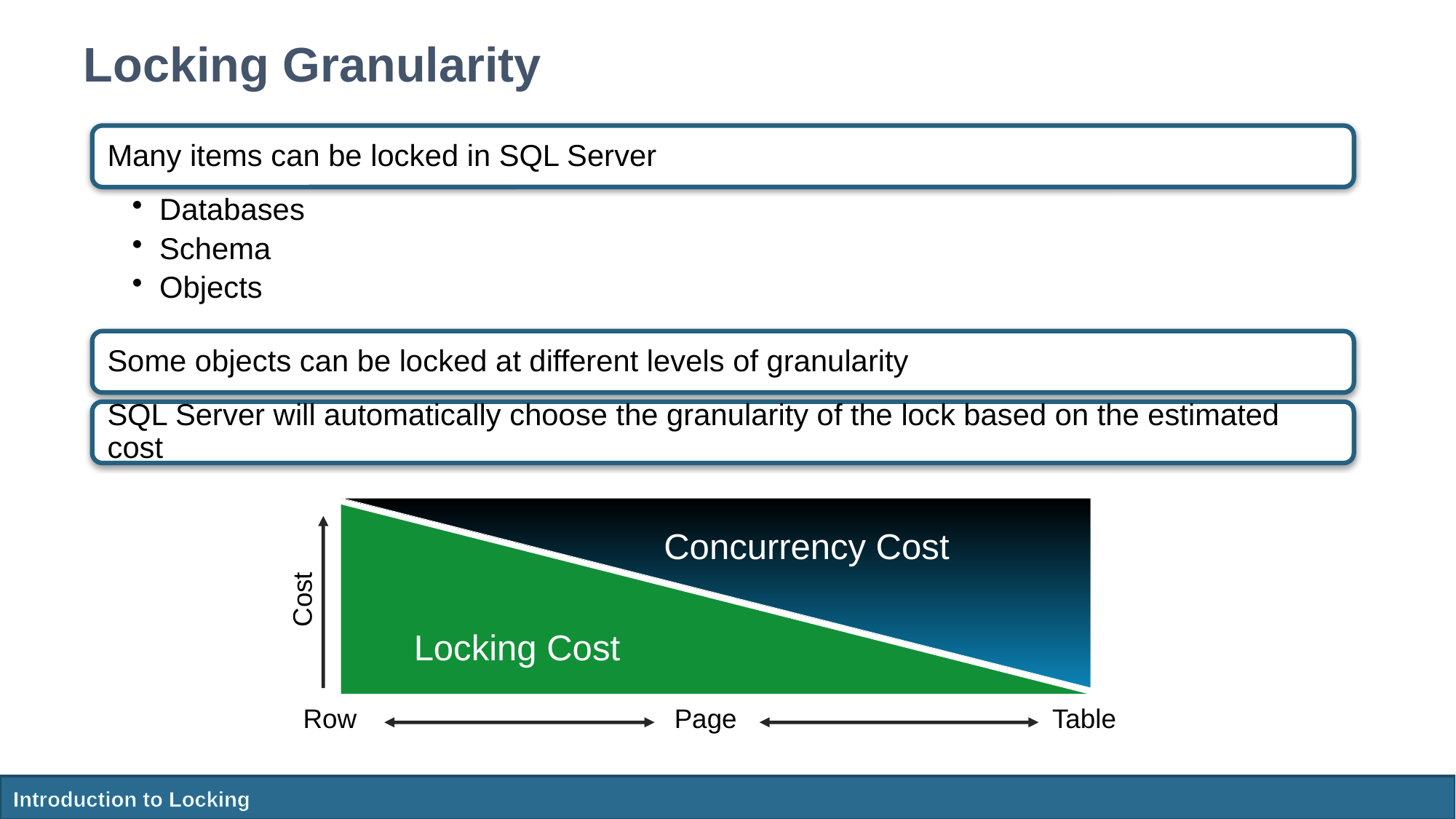

# Locking Granularity
Many items can be locked in SQL Server
Databases
Schema
Objects
Some objects can be locked at different levels of granularity
SQL Server will automatically choose the granularity of the lock based on the estimated cost
Concurrency Cost
Locking Cost

Cost
Row
Page
Table